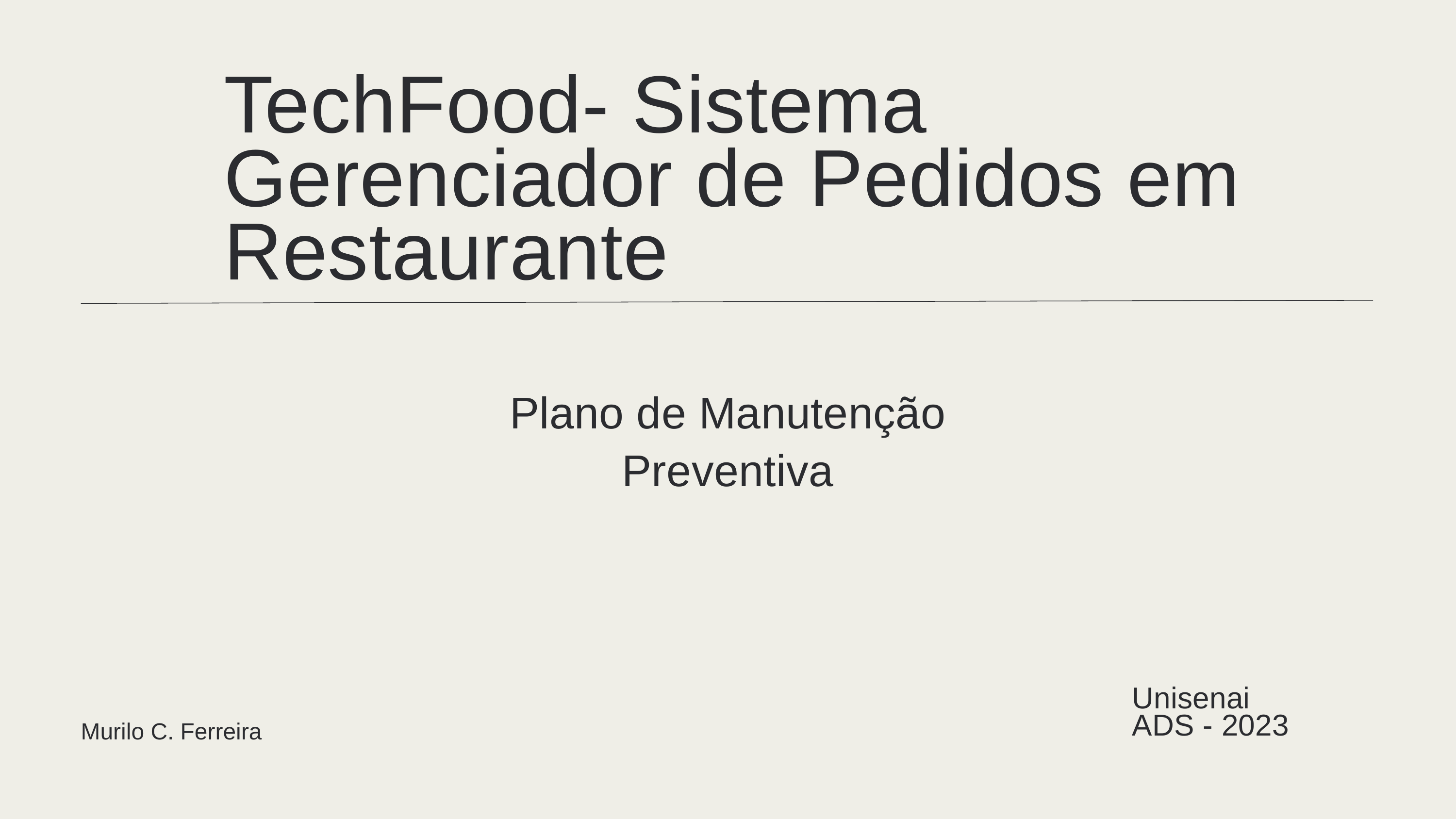

TechFood- Sistema Gerenciador de Pedidos em Restaurante

Plano de Manutenção Preventiva
Unisenai
ADS - 2023
Murilo C. Ferreira